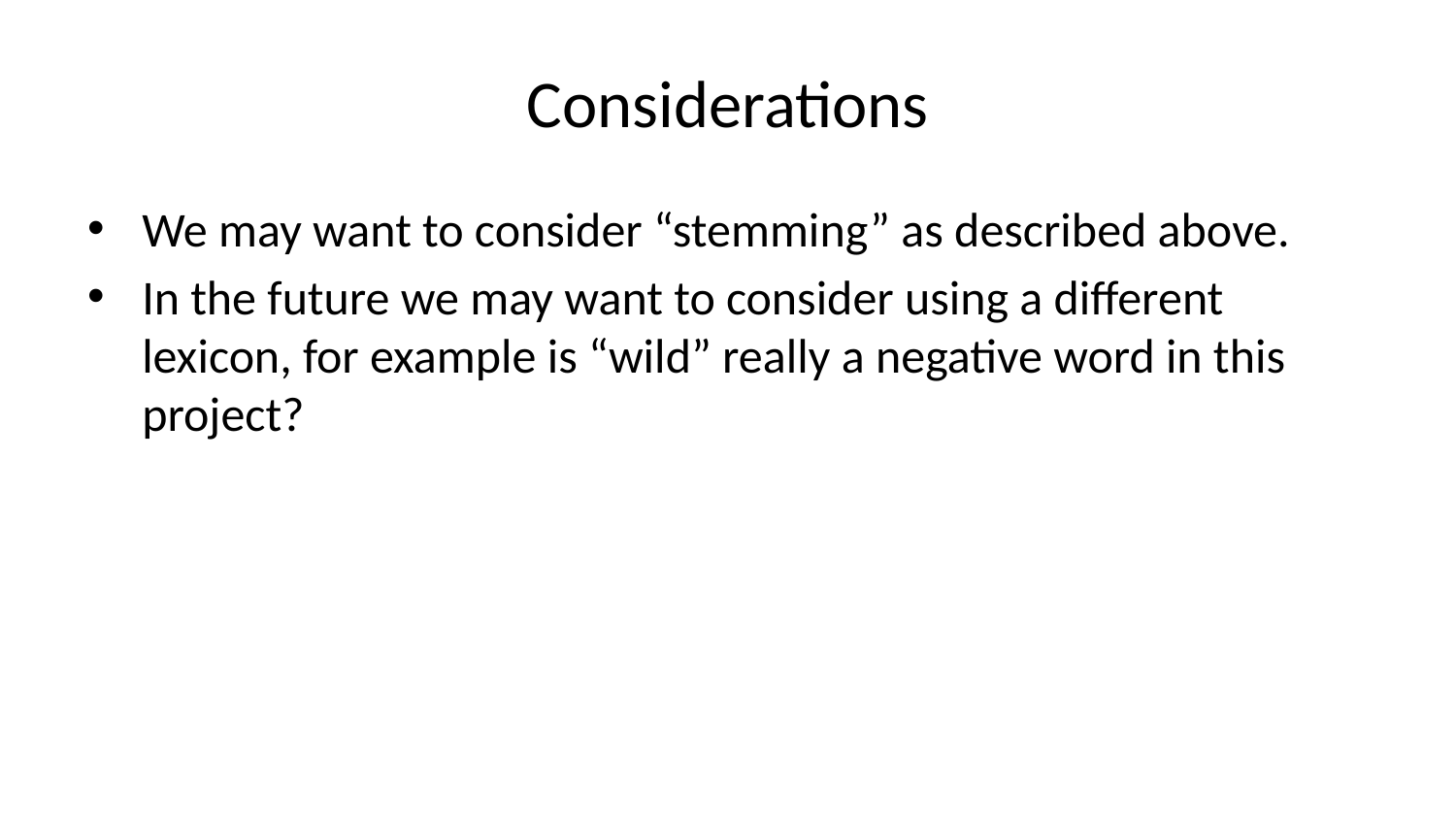

# Considerations
We may want to consider “stemming” as described above.
In the future we may want to consider using a different lexicon, for example is “wild” really a negative word in this project?